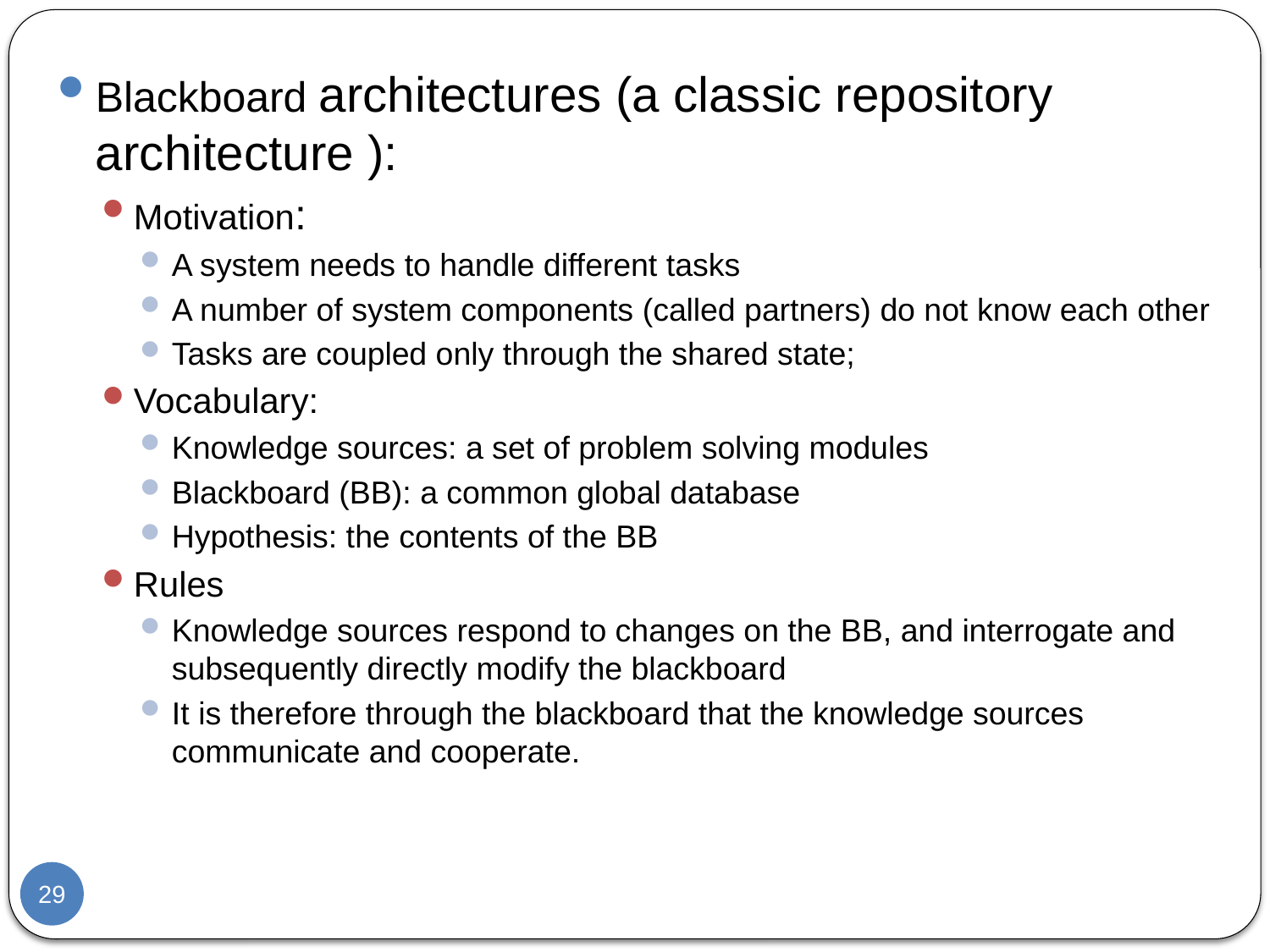

Blackboard architectures (a classic repository architecture ):
Motivation:
A system needs to handle different tasks
A number of system components (called partners) do not know each other
Tasks are coupled only through the shared state;
Vocabulary:
Knowledge sources: a set of problem solving modules
Blackboard (BB): a common global database
Hypothesis: the contents of the BB
Rules
Knowledge sources respond to changes on the BB, and interrogate and subsequently directly modify the blackboard
It is therefore through the blackboard that the knowledge sources communicate and cooperate.
29